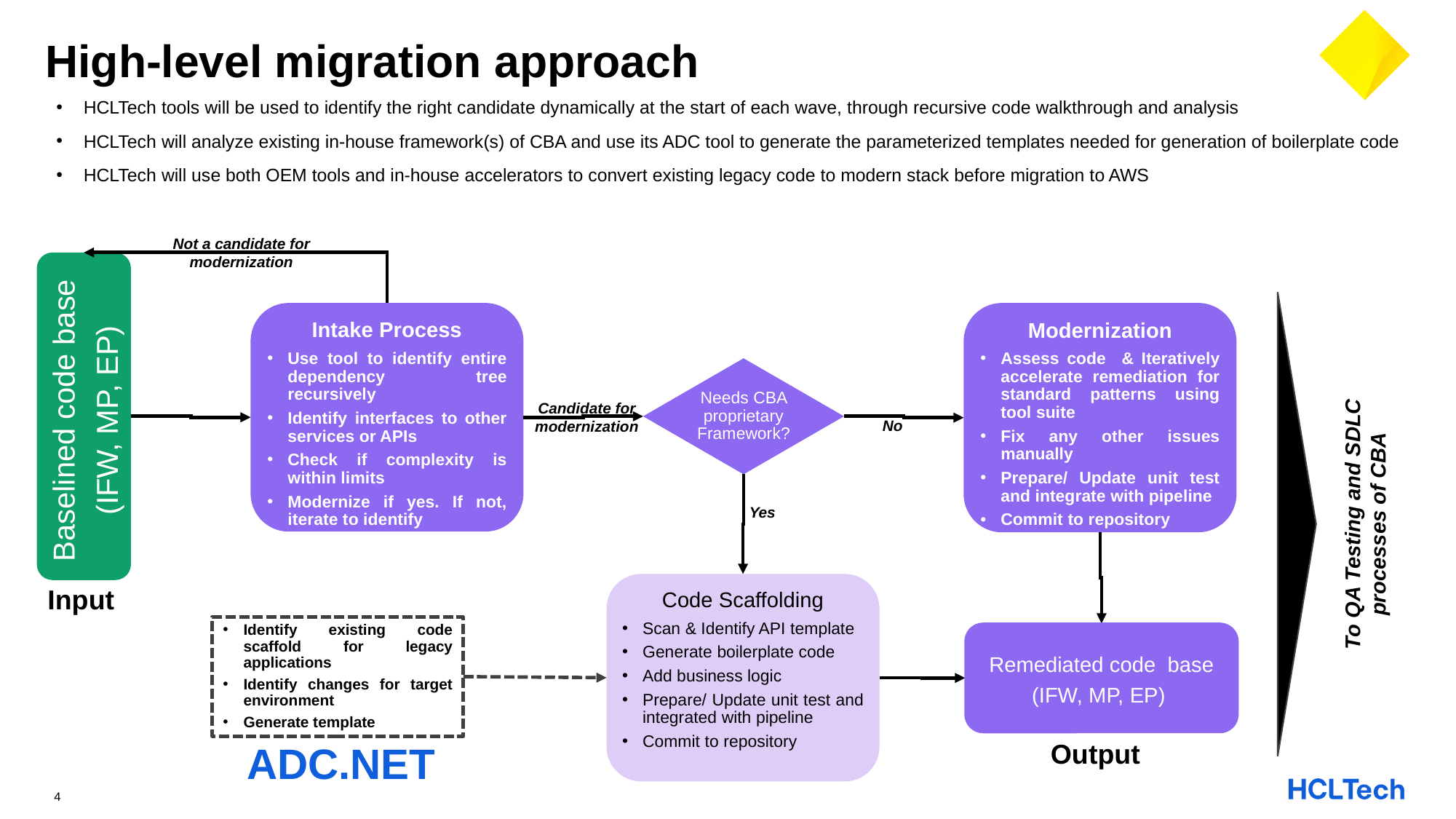

# High-level migration approach
HCLTech tools will be used to identify the right candidate dynamically at the start of each wave, through recursive code walkthrough and analysis
HCLTech will analyze existing in-house framework(s) of CBA and use its ADC tool to generate the parameterized templates needed for generation of boilerplate code
HCLTech will use both OEM tools and in-house accelerators to convert existing legacy code to modern stack before migration to AWS
Not a candidate for
modernization
Baselined code base
(IFW, MP, EP)
Intake Process
Use tool to identify entire dependency tree recursively
Identify interfaces to other services or APIs
Check if complexity is within limits
Modernize if yes. If not, iterate to identify
Modernization
Assess code  & Iteratively accelerate remediation for standard patterns using tool suite
Fix any other issues manually
Prepare/ Update unit test and integrate with pipeline
Commit to repository
Needs CBA proprietary Framework?
Candidate for
modernization
No
To QA Testing and SDLC
processes of CBA
Yes

Remediated code  base
(IFW, MP, EP)
Code Scaffolding
Scan & Identify API template
Generate boilerplate code
Add business logic
Prepare/ Update unit test and integrated with pipeline
Commit to repository
Input
Identify existing code scaffold for legacy applications
Identify changes for target environment
Generate template
ADC.NET
Output
4